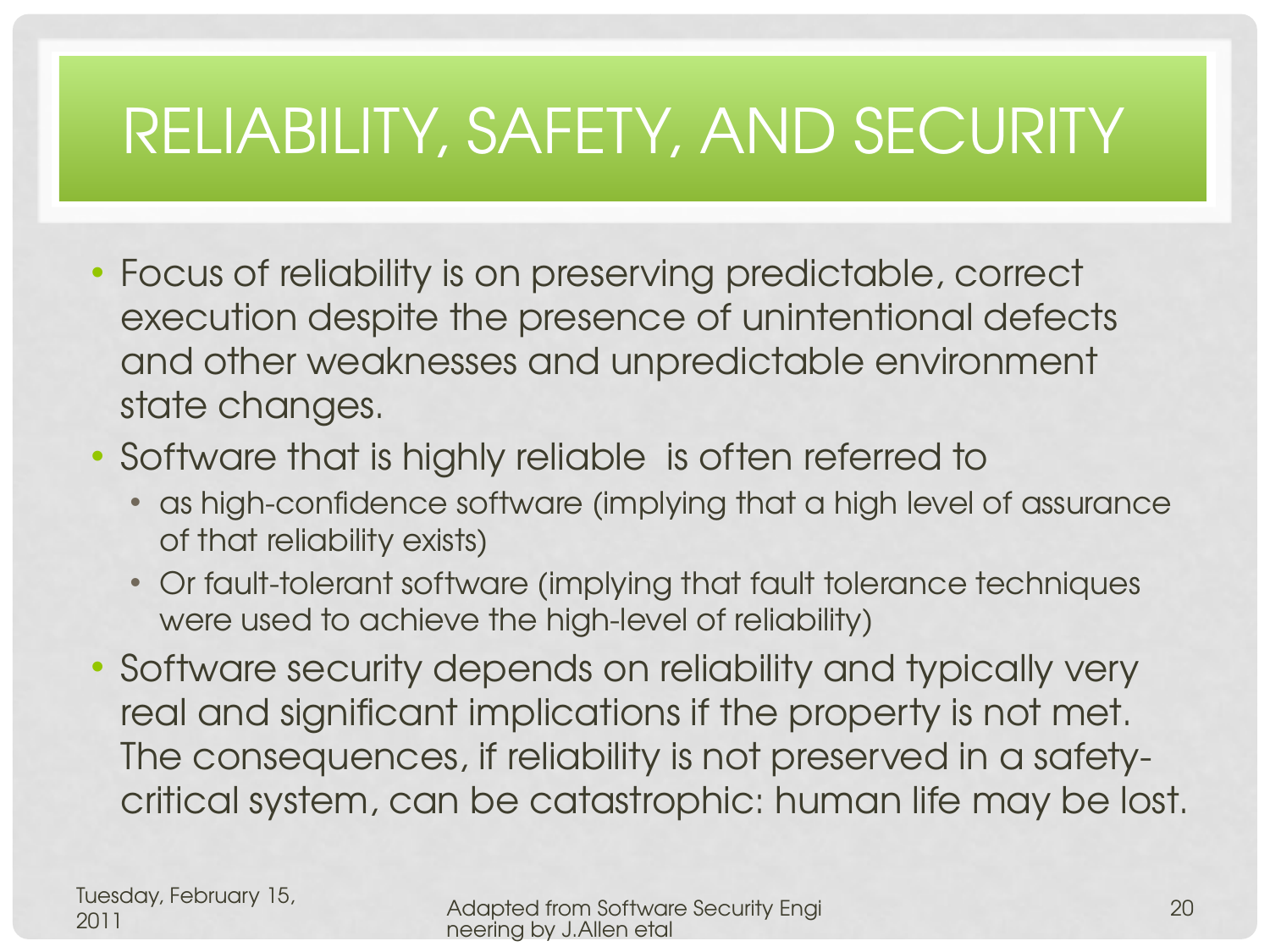

# Reliability, safety, and security
Focus of reliability is on preserving predictable, correct execution despite the presence of unintentional defects and other weaknesses and unpredictable environment state changes.
Software that is highly reliable  is often referred to
as high-confidence software (implying that a high level of assurance of that reliability exists)
Or fault-tolerant software (implying that fault tolerance techniques were used to achieve the high-level of reliability)
Software security depends on reliability and typically very real and significant implications if the property is not met. The consequences, if reliability is not preserved in a safety-critical system, can be catastrophic: human life may be lost.
Tuesday, February 15, 2011
Adapted from Software Security Engineering by J.Allen etal
20